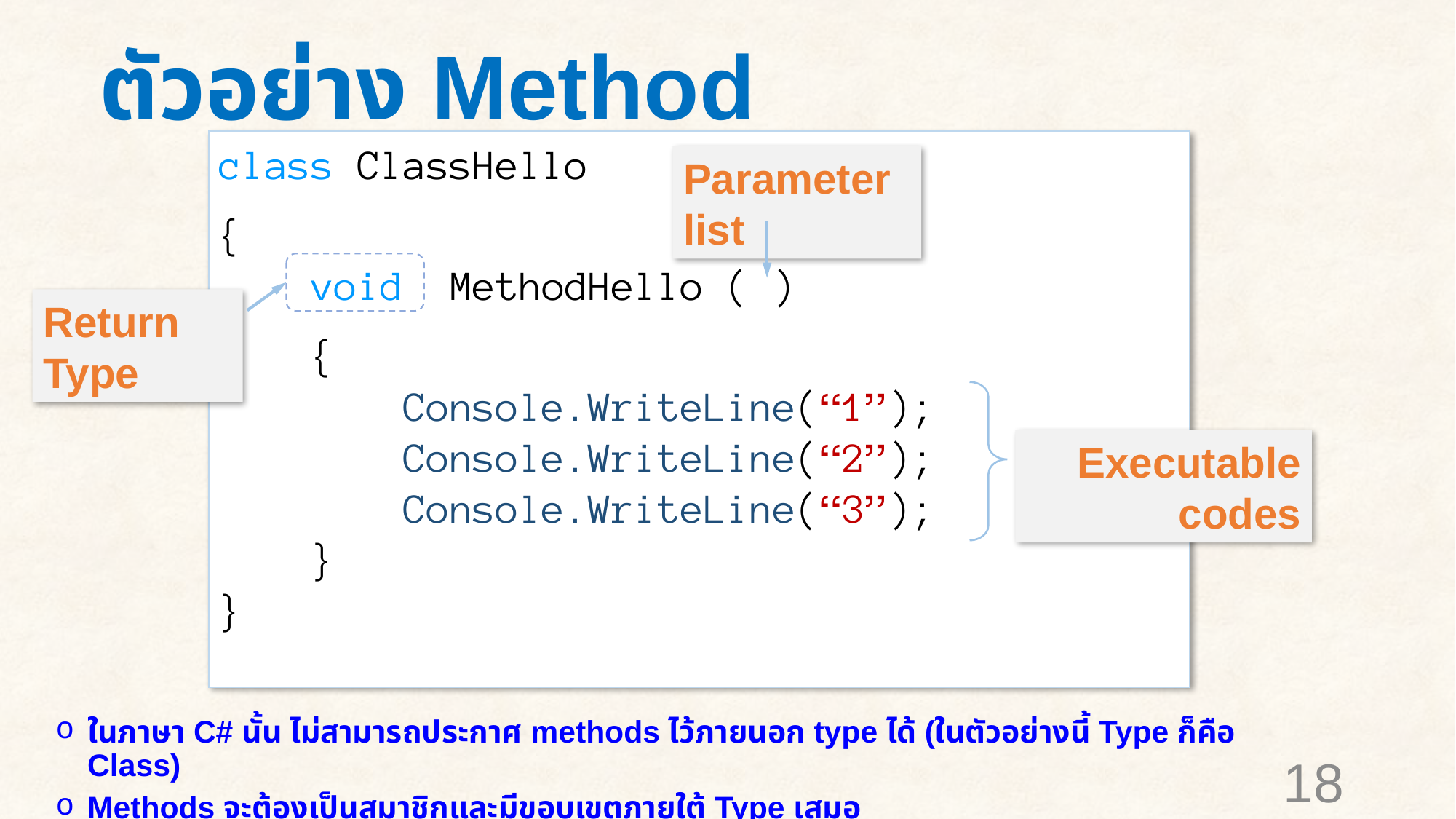

# ตัวอย่าง Method
class ClassHello

{
    void  MethodHello ( )

    {
        Console.WriteLine(“1”);
        Console.WriteLine(“2”);
        Console.WriteLine(“3”);
    }
}
Parameter list

Return Type

Executable codes
ในภาษา C# นั้น ไม่สามารถประกาศ methods ไว้ภายนอก type ได้ (ในตัวอย่างนี้ Type ก็คือ Class)
Methods จะต้องเป็นสมาชิกและมีขอบเขตภายใต้ Type เสมอ
18